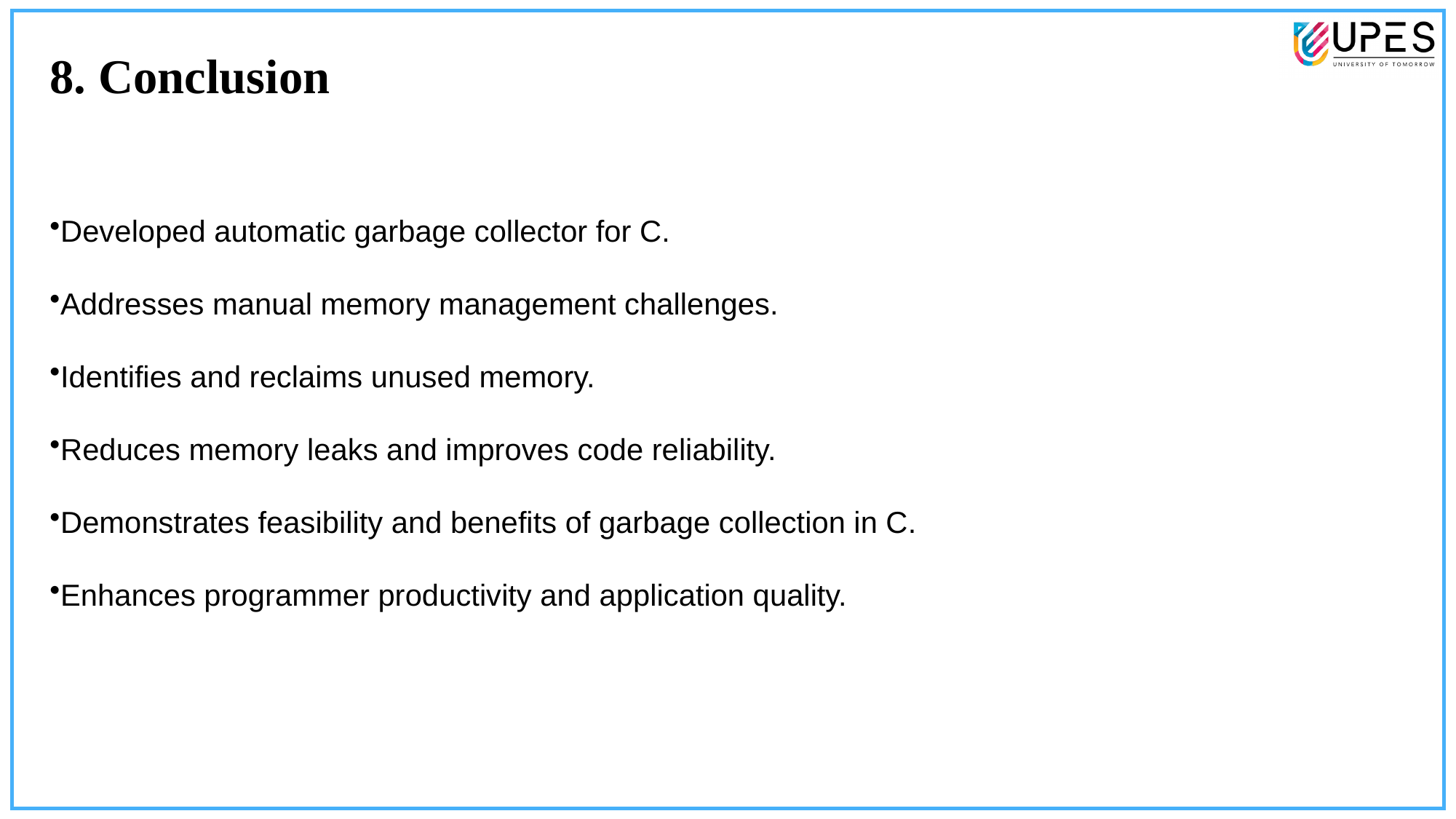

8. Conclusion

Developed automatic garbage collector for C.

Addresses manual memory management challenges.

Identifies and reclaims unused memory.

Reduces memory leaks and improves code reliability.

Demonstrates feasibility and benefits of garbage collection in C.

Enhances programmer productivity and application quality.